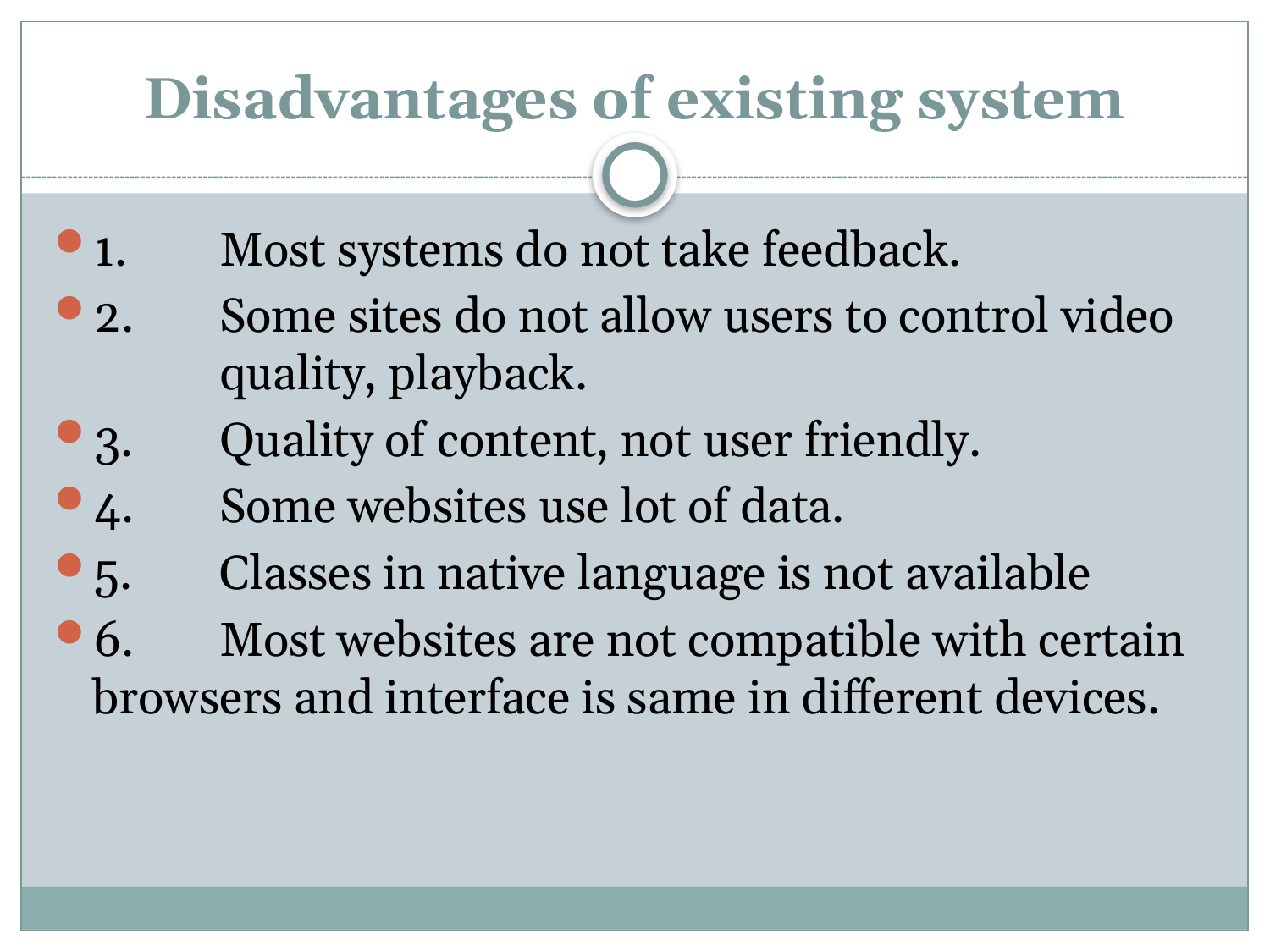

# Disadvantages of existing system
1.	Most systems do not take feedback.
2.	Some sites do not allow users to control video          	quality, playback.
3.	Quality of content, not user friendly.
4.	Some websites use lot of data.
5.	Classes in native language is not available
6.	Most websites are not compatible with certain browsers and interface is same in different devices.